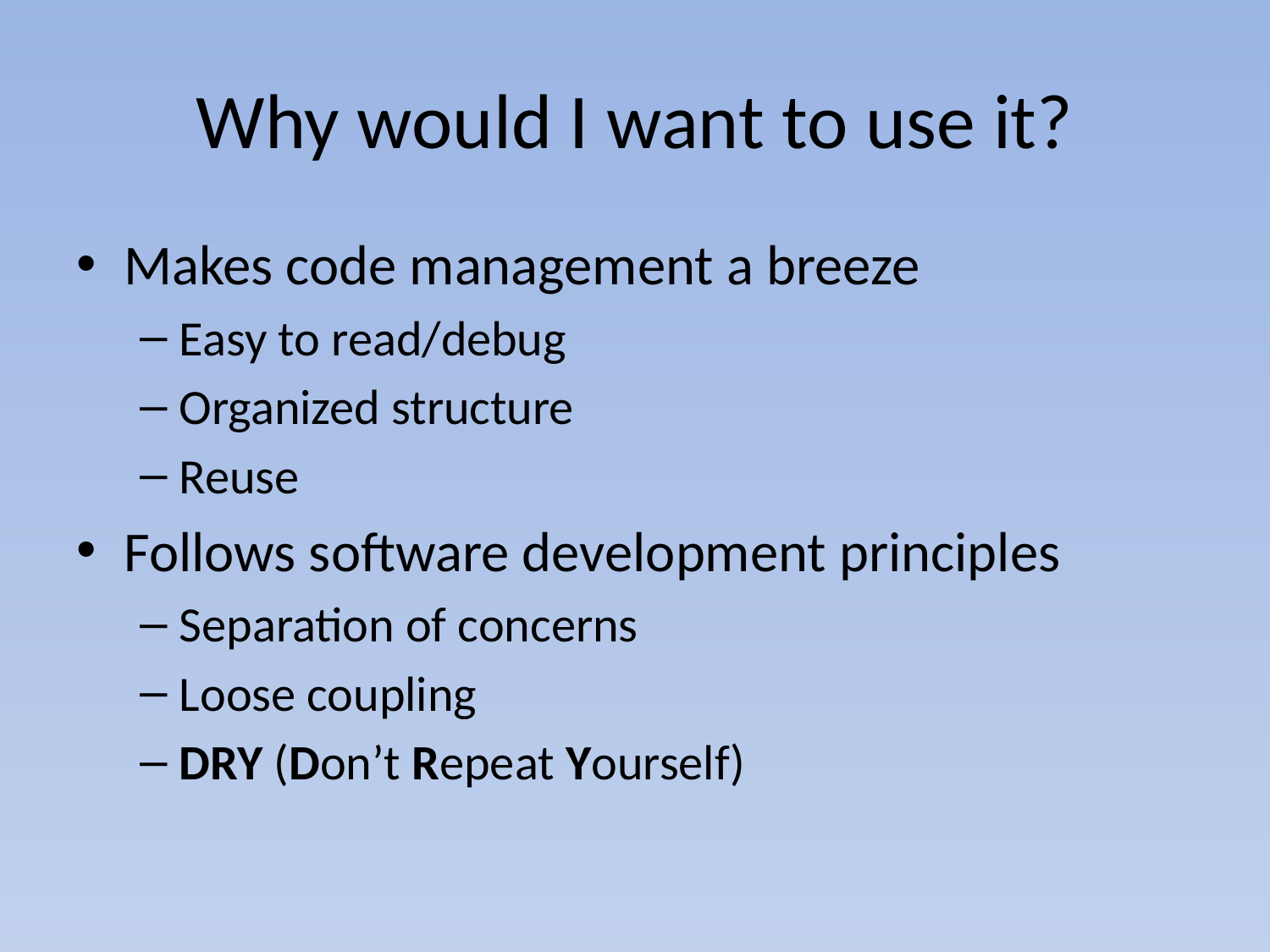

# Why would I want to use it?
Makes code management a breeze
Easy to read/debug
Organized structure
Reuse
Follows software development principles
Separation of concerns
Loose coupling
DRY (Don’t Repeat Yourself)